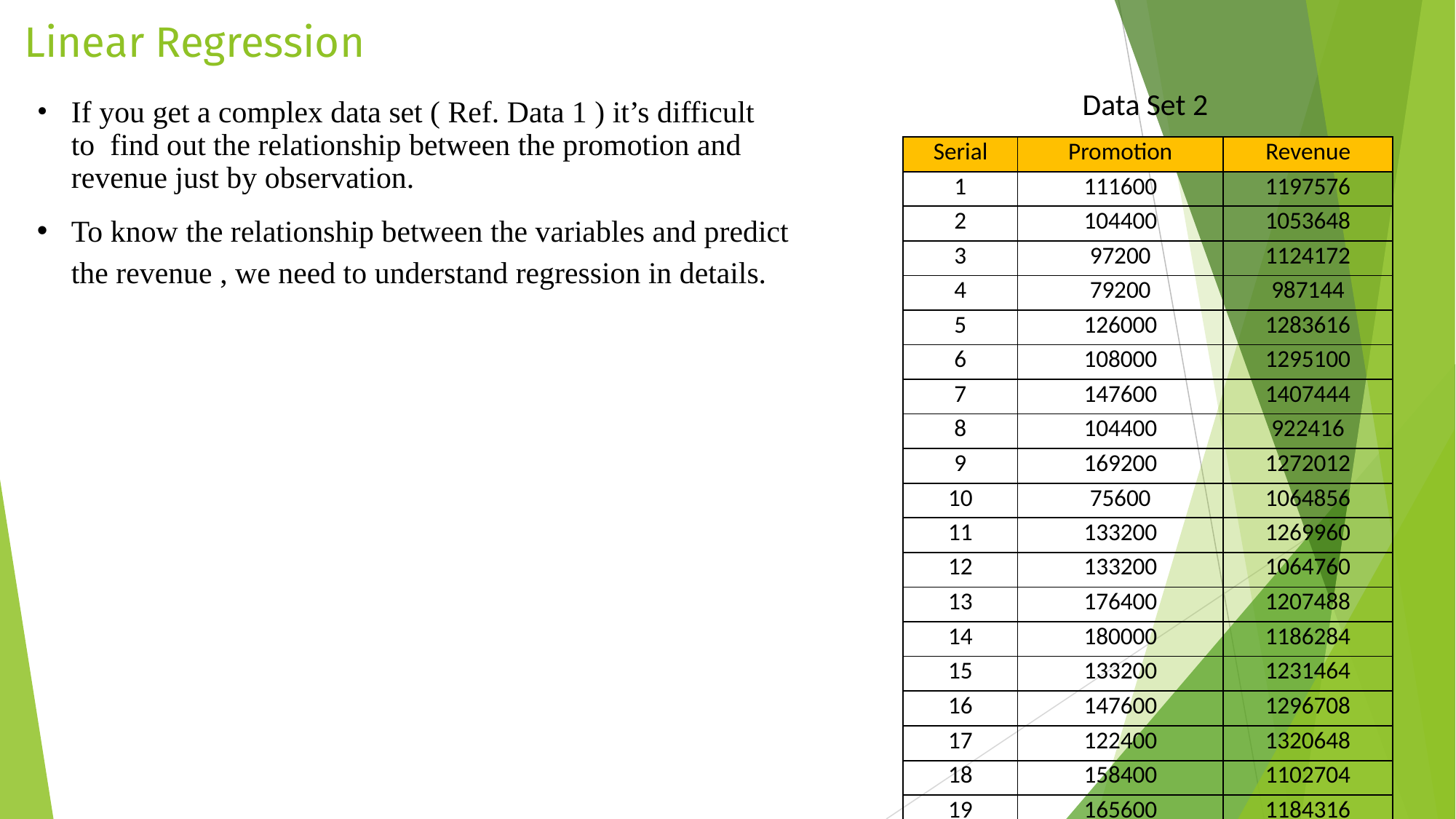

# Linear Regression
Data Set 2
If you get a complex data set ( Ref. Data 1 ) it’s difficult to  find out the relationship between the promotion and  revenue just by observation.
To know the relationship between the variables and predict
the revenue , we need to understand regression in details.
| Serial | Promotion | Revenue |
| --- | --- | --- |
| 1 | 111600 | 1197576 |
| 2 | 104400 | 1053648 |
| 3 | 97200 | 1124172 |
| 4 | 79200 | 987144 |
| 5 | 126000 | 1283616 |
| 6 | 108000 | 1295100 |
| 7 | 147600 | 1407444 |
| 8 | 104400 | 922416 |
| 9 | 169200 | 1272012 |
| 10 | 75600 | 1064856 |
| 11 | 133200 | 1269960 |
| 12 | 133200 | 1064760 |
| 13 | 176400 | 1207488 |
| 14 | 180000 | 1186284 |
| 15 | 133200 | 1231464 |
| 16 | 147600 | 1296708 |
| 17 | 122400 | 1320648 |
| 18 | 158400 | 1102704 |
| 19 | 165600 | 1184316 |
| 20 | 104400 | 1326360 |